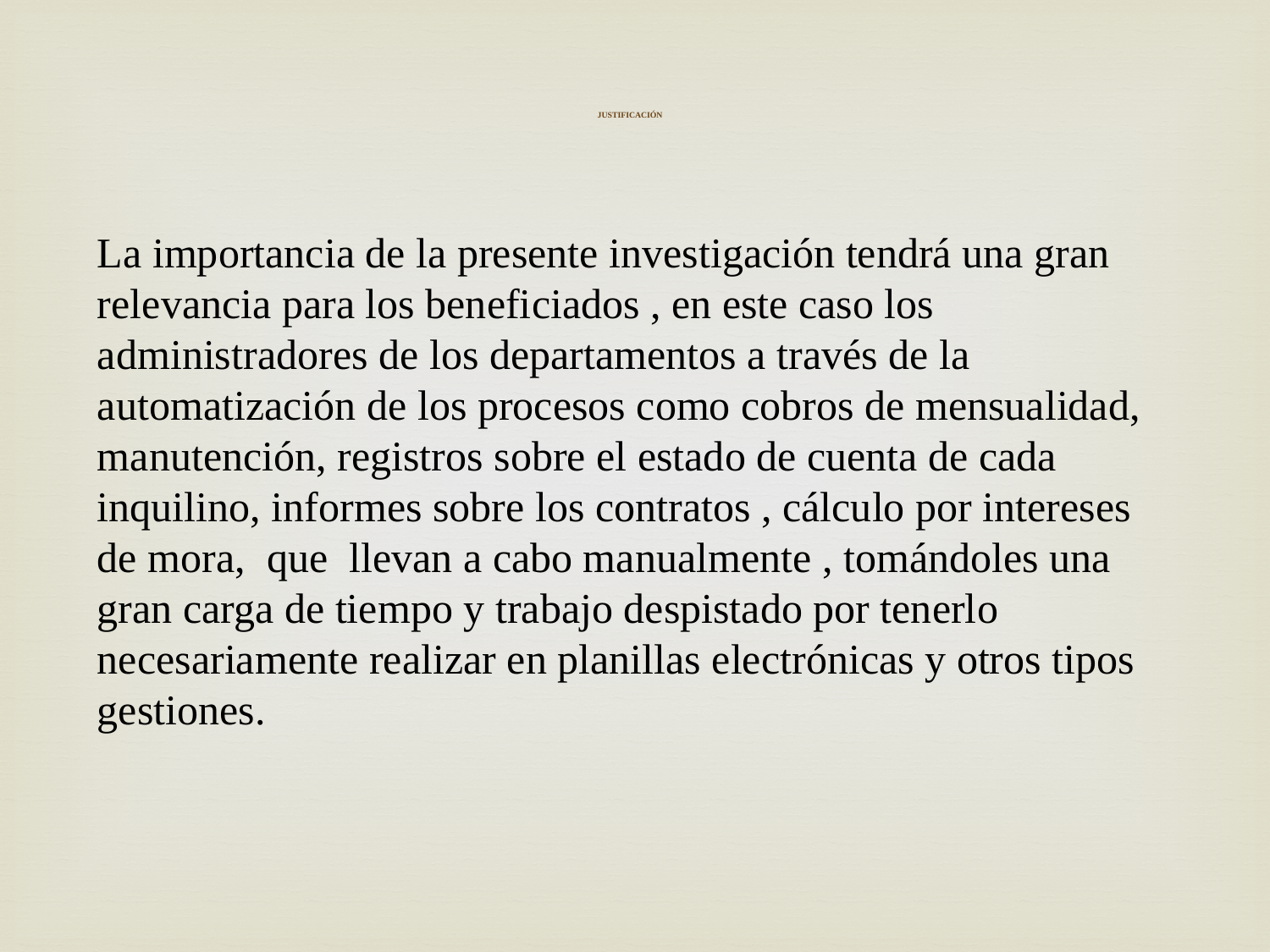

# JUSTIFICACIÓN

La importancia de la presente investigación tendrá una gran relevancia para los beneficiados , en este caso los administradores de los departamentos a través de la automatización de los procesos como cobros de mensualidad, manutención, registros sobre el estado de cuenta de cada inquilino, informes sobre los contratos , cálculo por intereses de mora,  que  llevan a cabo manualmente , tomándoles una gran carga de tiempo y trabajo despistado por tenerlo necesariamente realizar en planillas electrónicas y otros tipos gestiones.